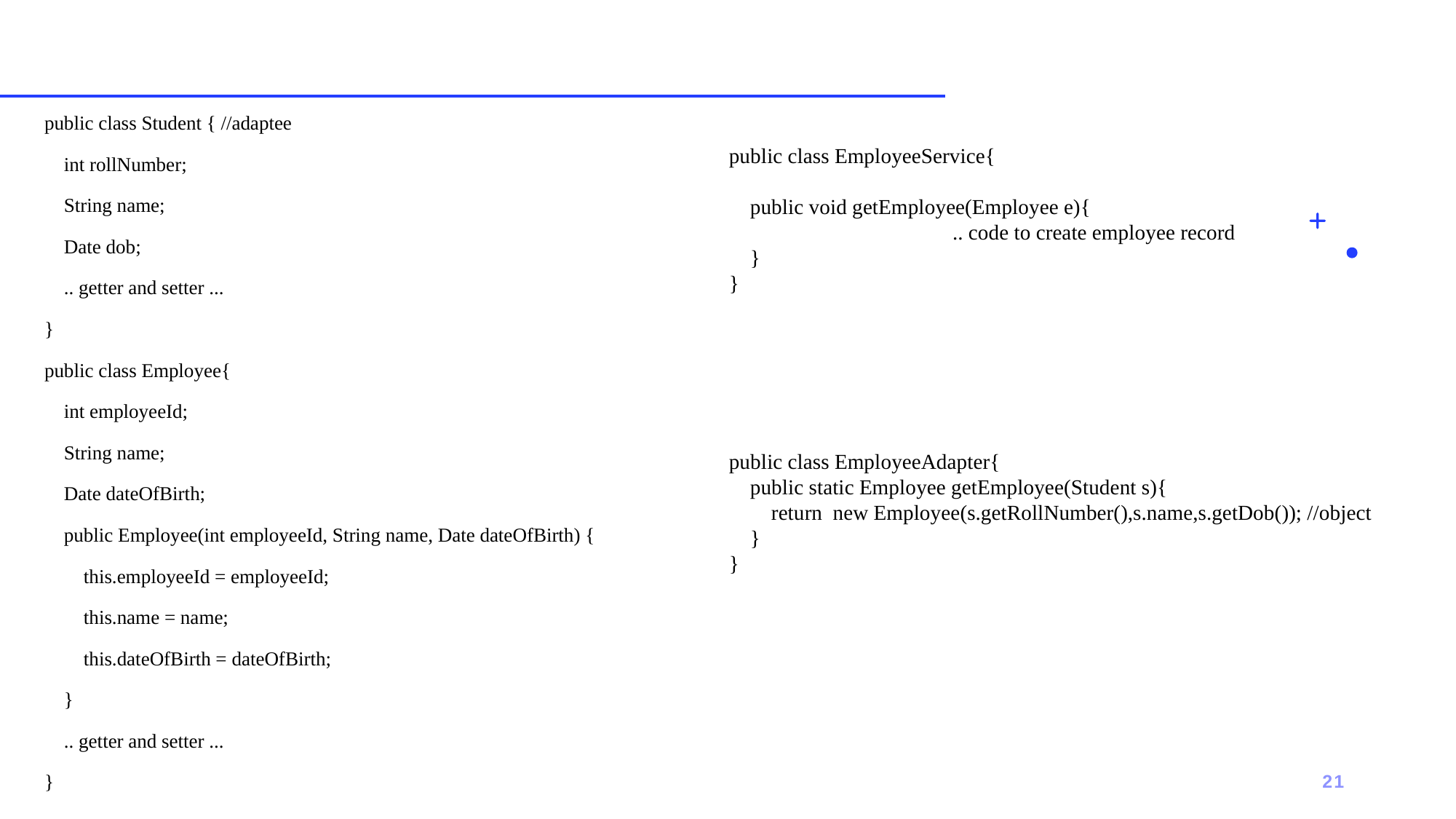

public class Student { //adaptee
    int rollNumber;
    String name;
    Date dob;
    .. getter and setter ...
}
public class Employee{
    int employeeId;
    String name;
    Date dateOfBirth;
    public Employee(int employeeId, String name, Date dateOfBirth) {
        this.employeeId = employeeId;
        this.name = name;
        this.dateOfBirth = dateOfBirth;
    }
    .. getter and setter ...
}
public class EmployeeService{

    public void getEmployee(Employee e){
		 .. code to create employee record
    }
}

public class EmployeeAdapter{
    public static Employee getEmployee(Student s){
        return  new Employee(s.getRollNumber(),s.name,s.getDob()); //object
    }
}

21